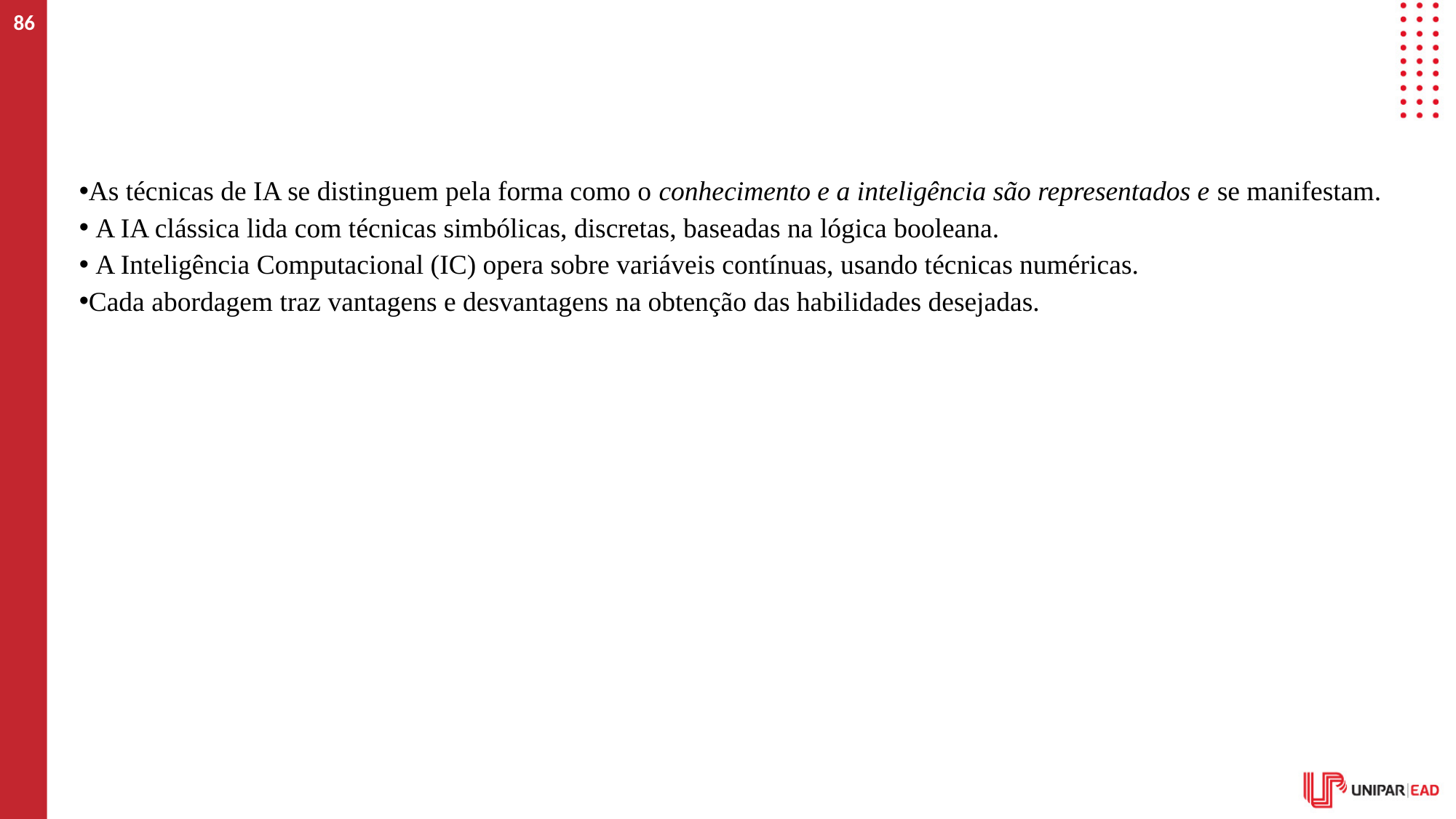

86
#
As técnicas de IA se distinguem pela forma como o conhecimento e a inteligência são representados e se manifestam.
 A IA clássica lida com técnicas simbólicas, discretas, baseadas na lógica booleana.
 A Inteligência Computacional (IC) opera sobre variáveis contínuas, usando técnicas numéricas.
Cada abordagem traz vantagens e desvantagens na obtenção das habilidades desejadas.